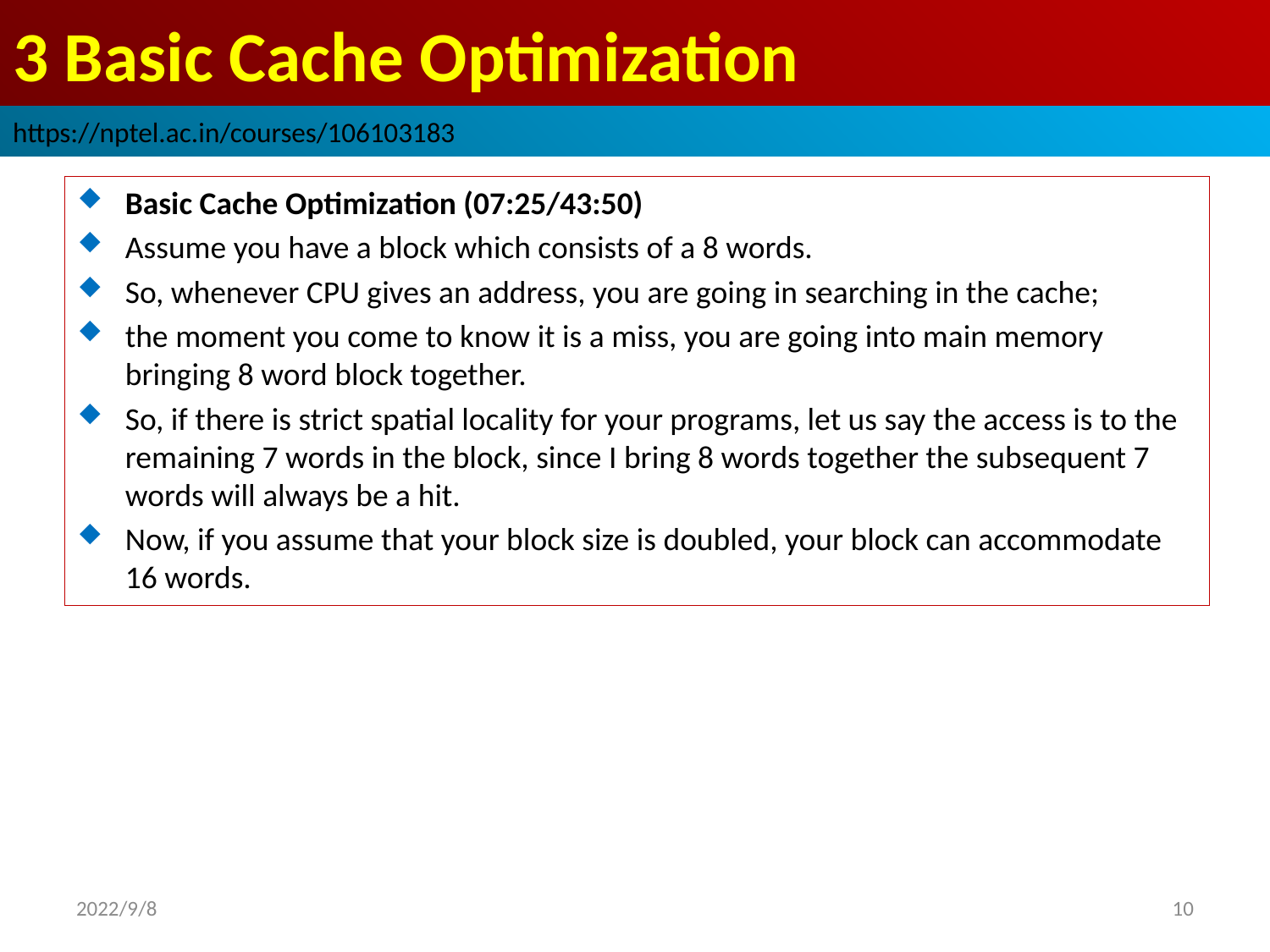

# 3 Basic Cache Optimization
https://nptel.ac.in/courses/106103183
Basic Cache Optimization (07:25/43:50)
Assume you have a block which consists of a 8 words.
So, whenever CPU gives an address, you are going in searching in the cache;
the moment you come to know it is a miss, you are going into main memory bringing 8 word block together.
So, if there is strict spatial locality for your programs, let us say the access is to the remaining 7 words in the block, since I bring 8 words together the subsequent 7 words will always be a hit.
Now, if you assume that your block size is doubled, your block can accommodate 16 words.
2022/9/8
10